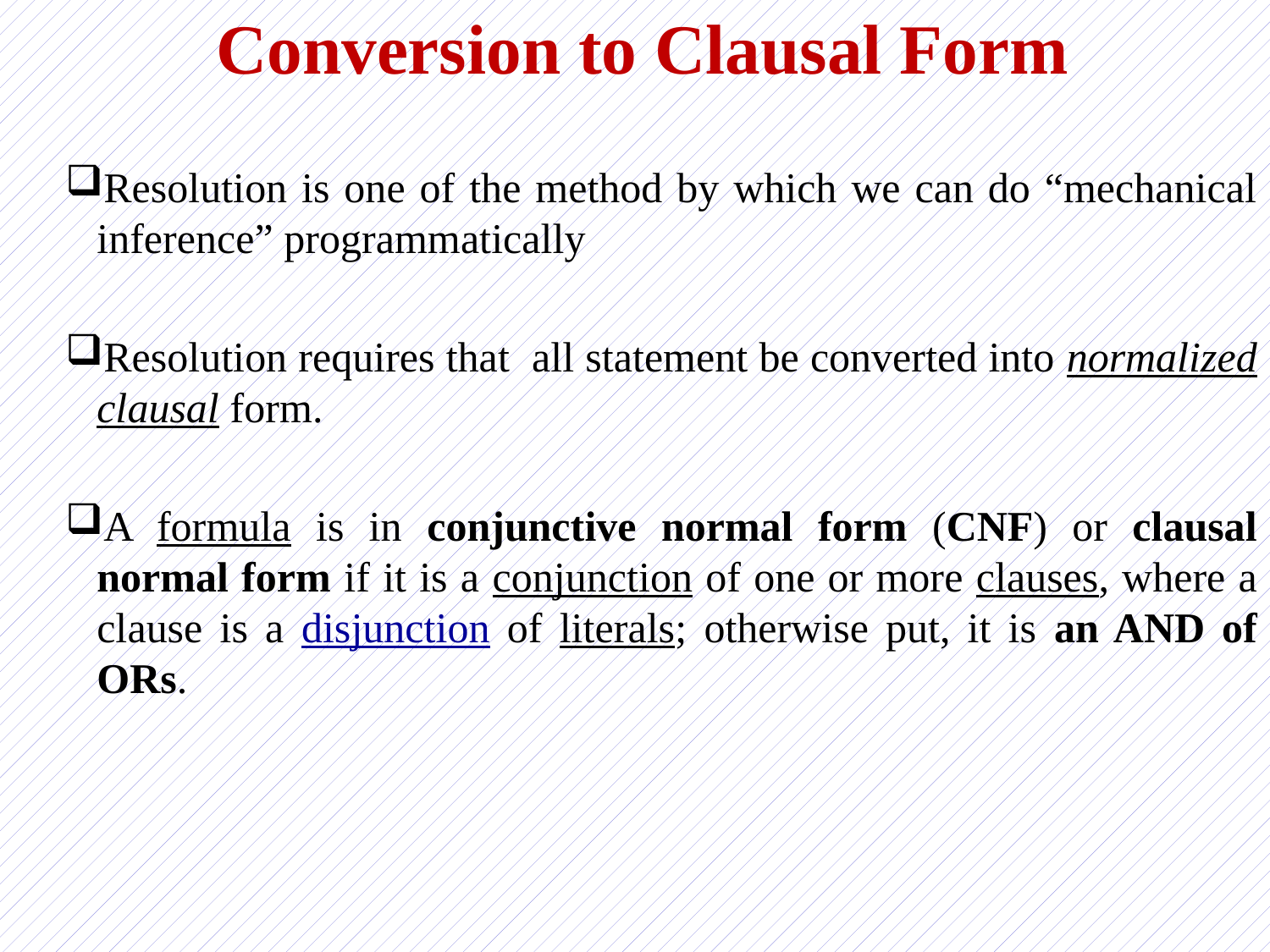

# Conversion to Clausal Form
Resolution is one of the method by which we can do “mechanical inference” programmatically

Resolution requires that  all statement be converted into normalized clausal form.

A formula is in conjunctive normal form (CNF) or clausal normal form if it is a conjunction of one or more clauses, where a clause is a disjunction of literals; otherwise put, it is an AND of ORs.